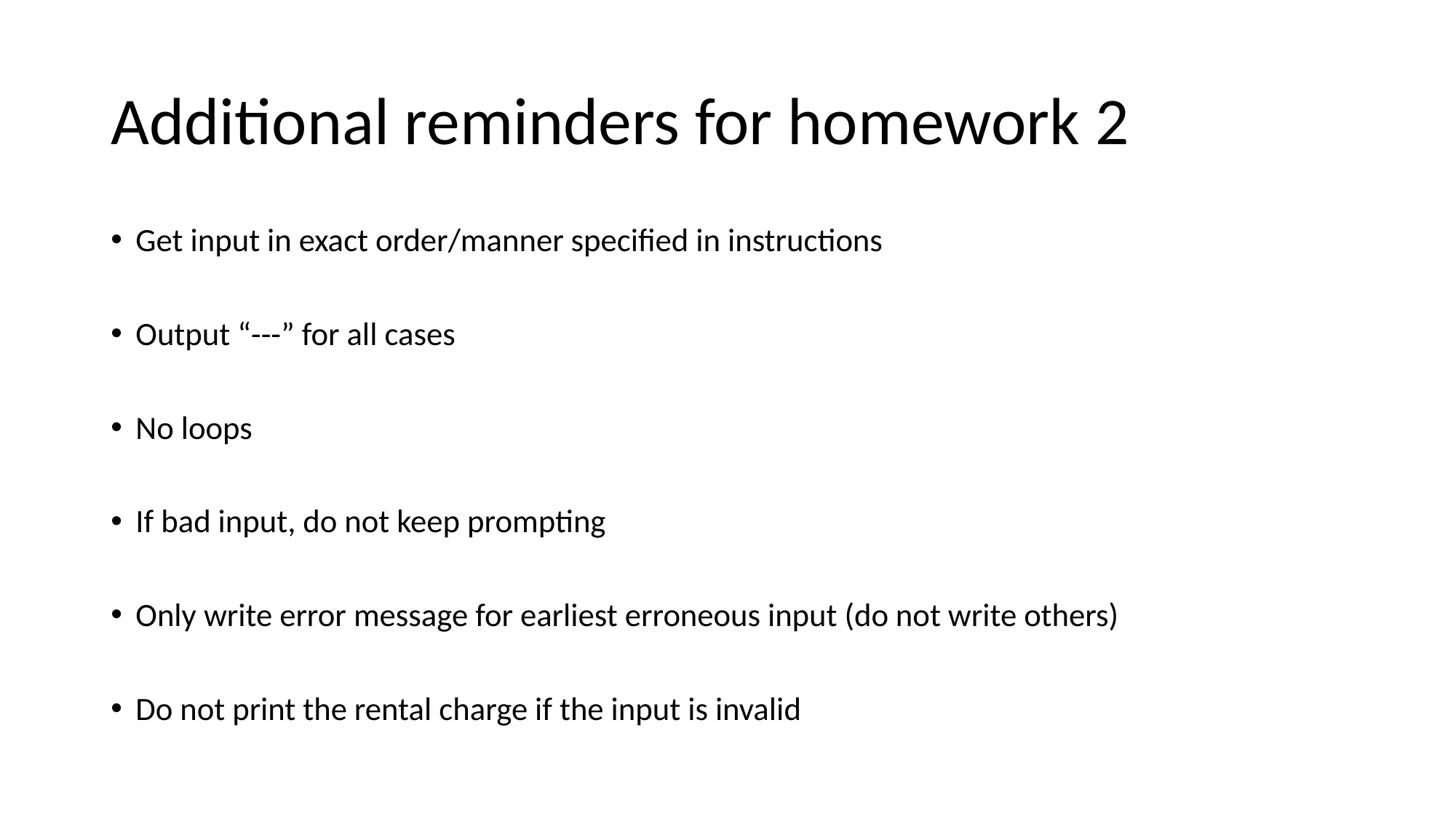

# Additional reminders for homework 2
Get input in exact order/manner specified in instructions

Output “---” for all cases

No loops

If bad input, do not keep prompting

Only write error message for earliest erroneous input (do not write others)

Do not print the rental charge if the input is invalid